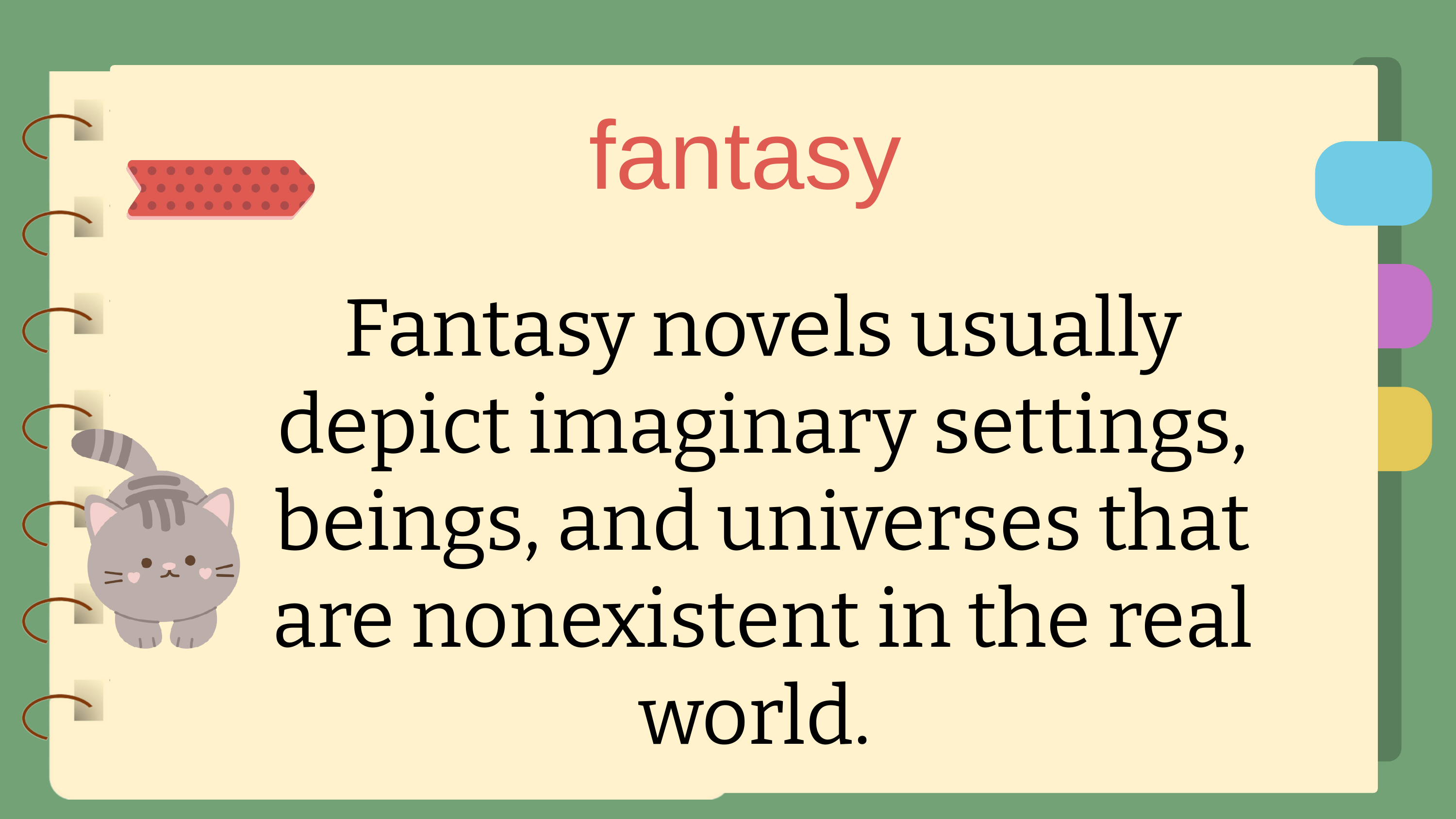

fantasy

Fantasy novels usually depict imaginary settings, beings, and universes that are nonexistent in the real world.